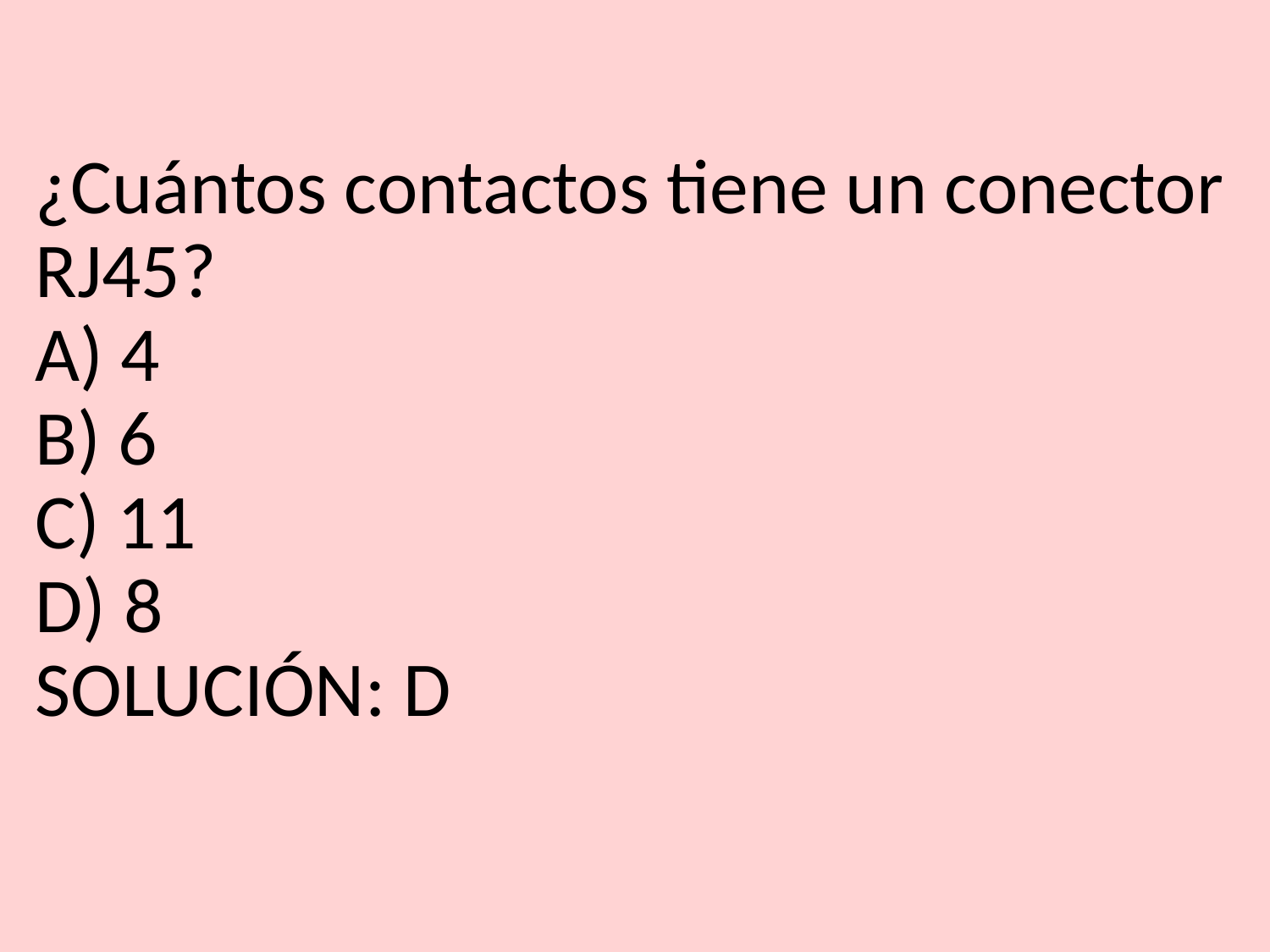

# ¿Cuántos contactos tiene un conector RJ45? A) 4 B) 6 C) 11 D) 8 SOLUCIÓN: D